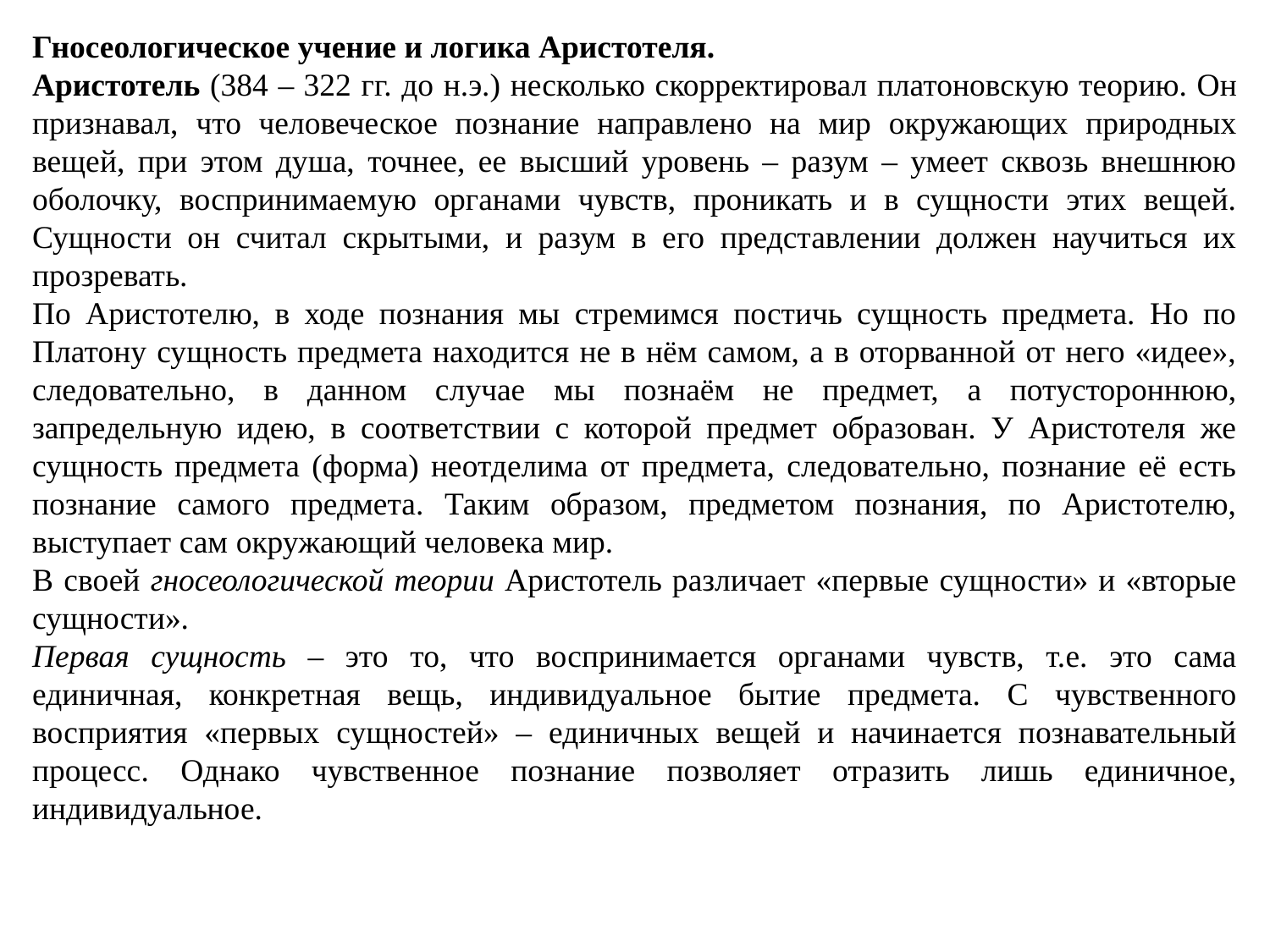

Гносеологическое учение и логика Аристотеля.
Аристотель (384 – 322 гг. до н.э.) несколько скорректировал платоновскую теорию. Он признавал, что человеческое познание направлено на мир окружающих природных вещей, при этом душа, точнее, ее высший уровень – разум – умеет сквозь внешнюю оболочку, воспринимаемую органами чувств, проникать и в сущности этих вещей. Сущности он считал скрытыми, и разум в его представлении должен научиться их прозревать.
По Аристотелю, в ходе познания мы стремимся постичь сущность предмета. Но по Платону сущность предмета находится не в нём самом, а в оторванной от него «идее», следовательно, в данном случае мы познаём не предмет, а потустороннюю, запредельную идею, в соответствии с которой предмет образован. У Аристотеля же сущность предмета (форма) неотделима от предмета, следовательно, познание её есть познание самого предмета. Таким образом, предметом познания, по Аристотелю, выступает сам окружающий человека мир.
В своей гносеологической теории Аристотель различает «первые сущности» и «вторые сущности».
Первая сущность – это то, что воспринимается органами чувств, т.е. это сама единичная, конкретная вещь, индивидуальное бытие предмета. С чувственного восприятия «первых сущностей» – единичных вещей и начинается познавательный процесс. Однако чувственное познание позволяет отразить лишь единичное, индивидуальное.